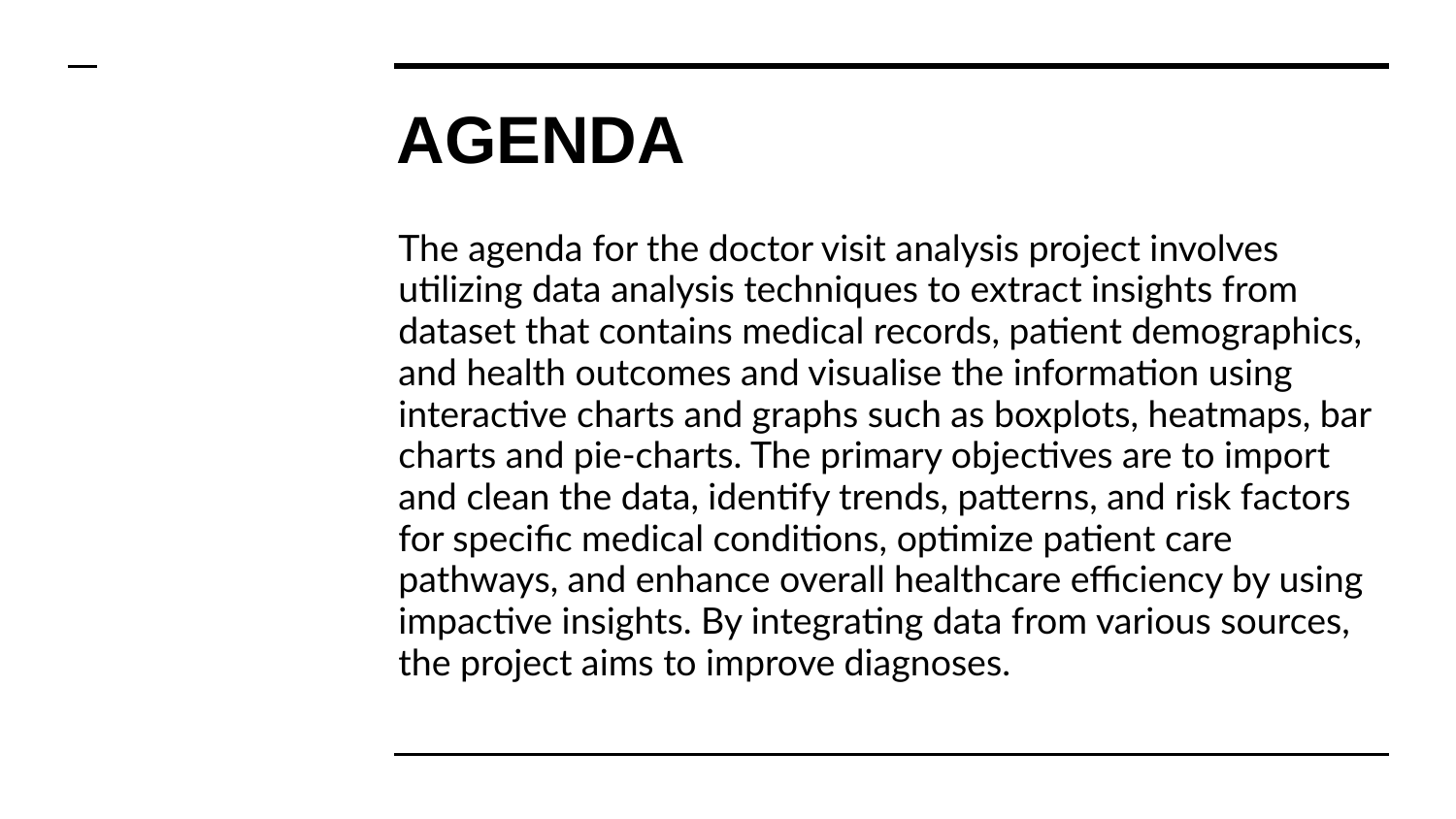

# AGENDA
The agenda for the doctor visit analysis project involves utilizing data analysis techniques to extract insights from dataset that contains medical records, patient demographics, and health outcomes and visualise the information using interactive charts and graphs such as boxplots, heatmaps, bar charts and pie-charts. The primary objectives are to import and clean the data, identify trends, patterns, and risk factors for specific medical conditions, optimize patient care pathways, and enhance overall healthcare efficiency by using impactive insights. By integrating data from various sources, the project aims to improve diagnoses.